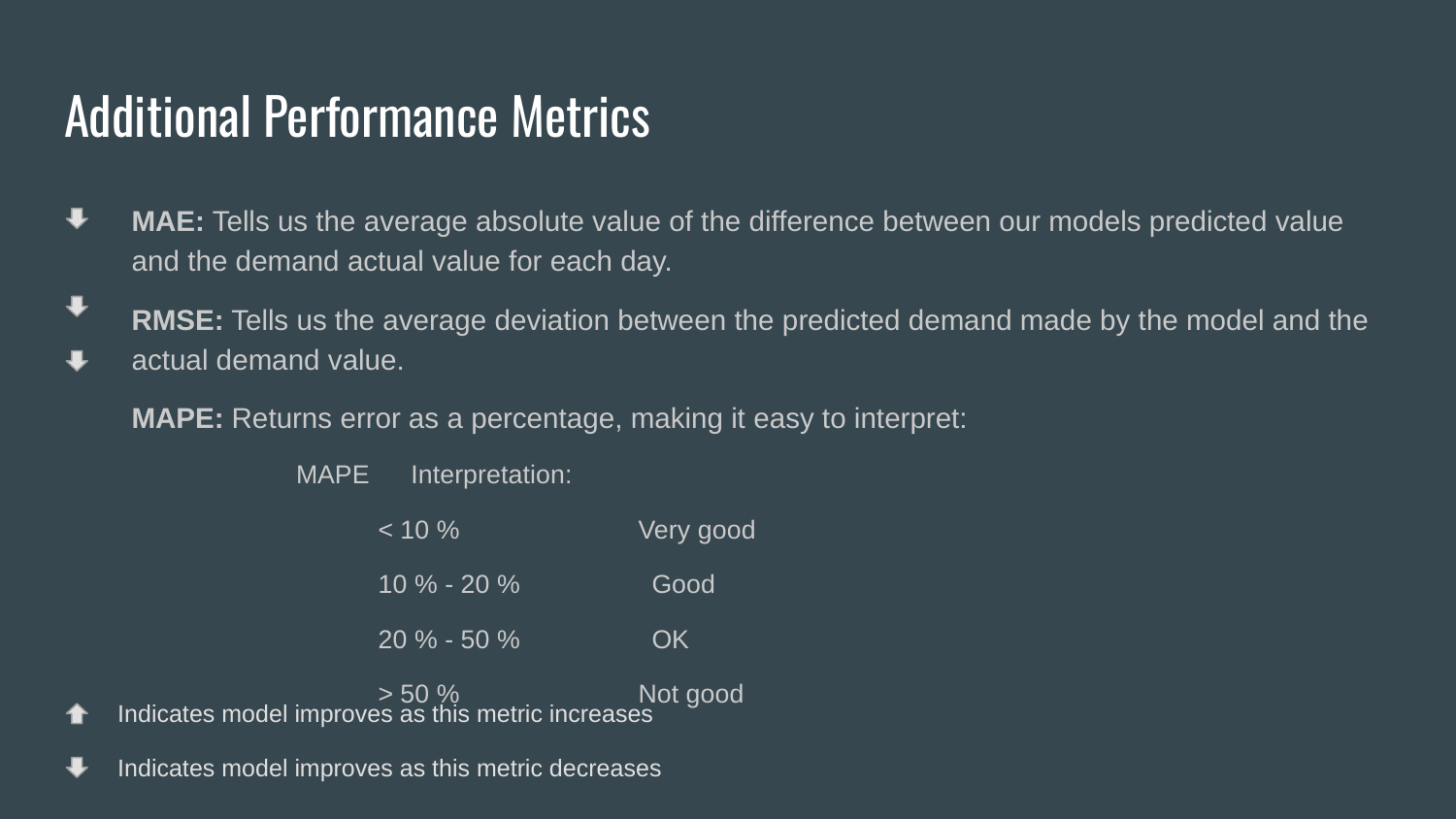

# Additional Performance Metrics
MAE: Tells us the average absolute value of the difference between our models predicted value and the demand actual value for each day.
RMSE: Tells us the average deviation between the predicted demand made by the model and the actual demand value.
MAPE: Returns error as a percentage, making it easy to interpret:
MAPE	Interpretation:
< 10 %	                    Very good
10 % - 20 % 	      Good
20 % - 50 %	      OK
> 50 %	                    Not good

Indicates model improves as this metric increases

Indicates model improves as this metric decreases